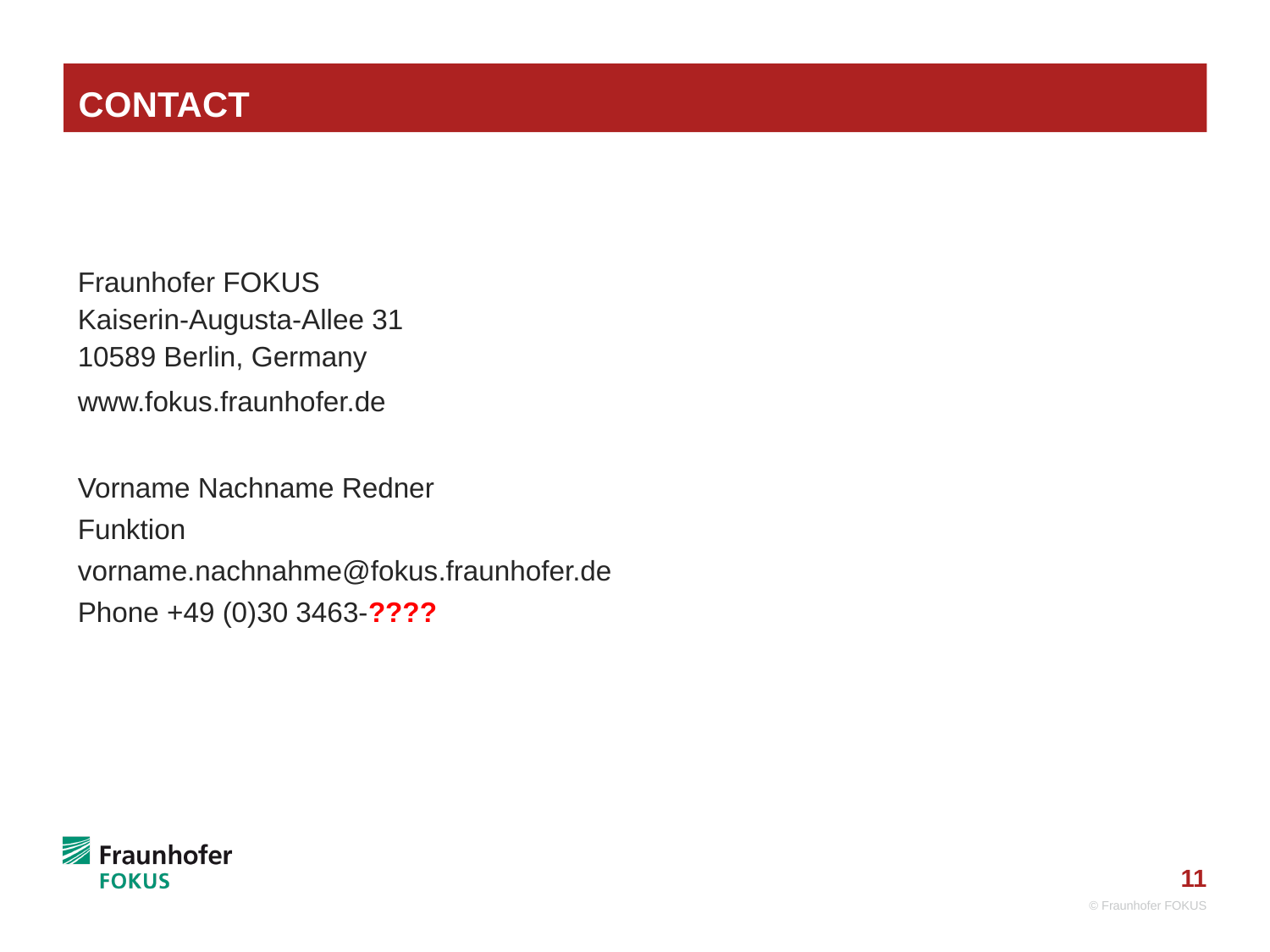

# Contact
Fraunhofer FOKUS
Kaiserin-Augusta-Allee 31
10589 Berlin, Germany
www.fokus.fraunhofer.de

Vorname Nachname Redner
Funktion
vorname.nachnahme@fokus.fraunhofer.de
Phone +49 (0)30 3463-????

© Fraunhofer FOKUS